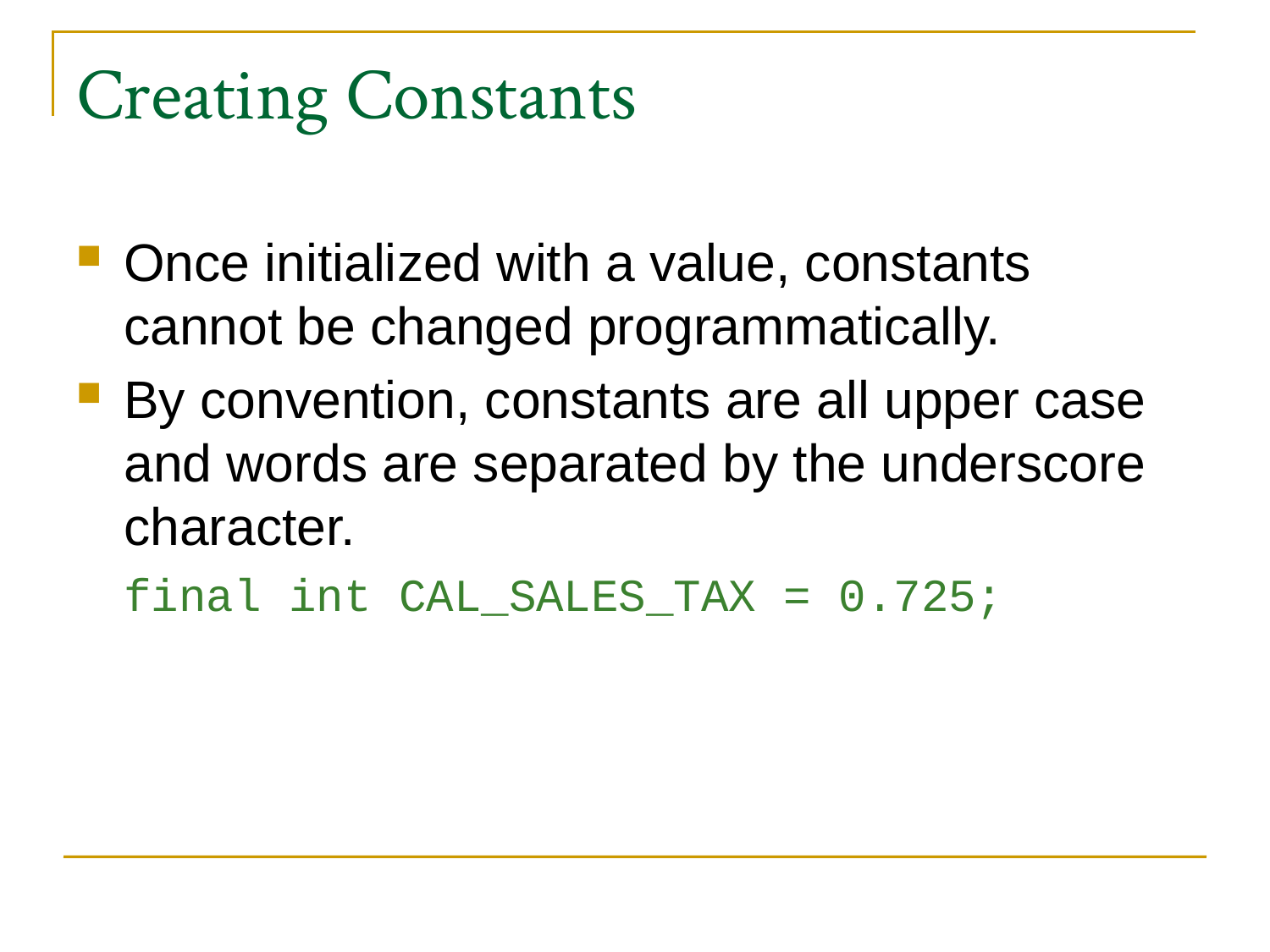

# Creating Constants
Once initialized with a value, constants cannot be changed programmatically.
By convention, constants are all upper case and words are separated by the underscore character.
final int CAL_SALES_TAX = 0.725;